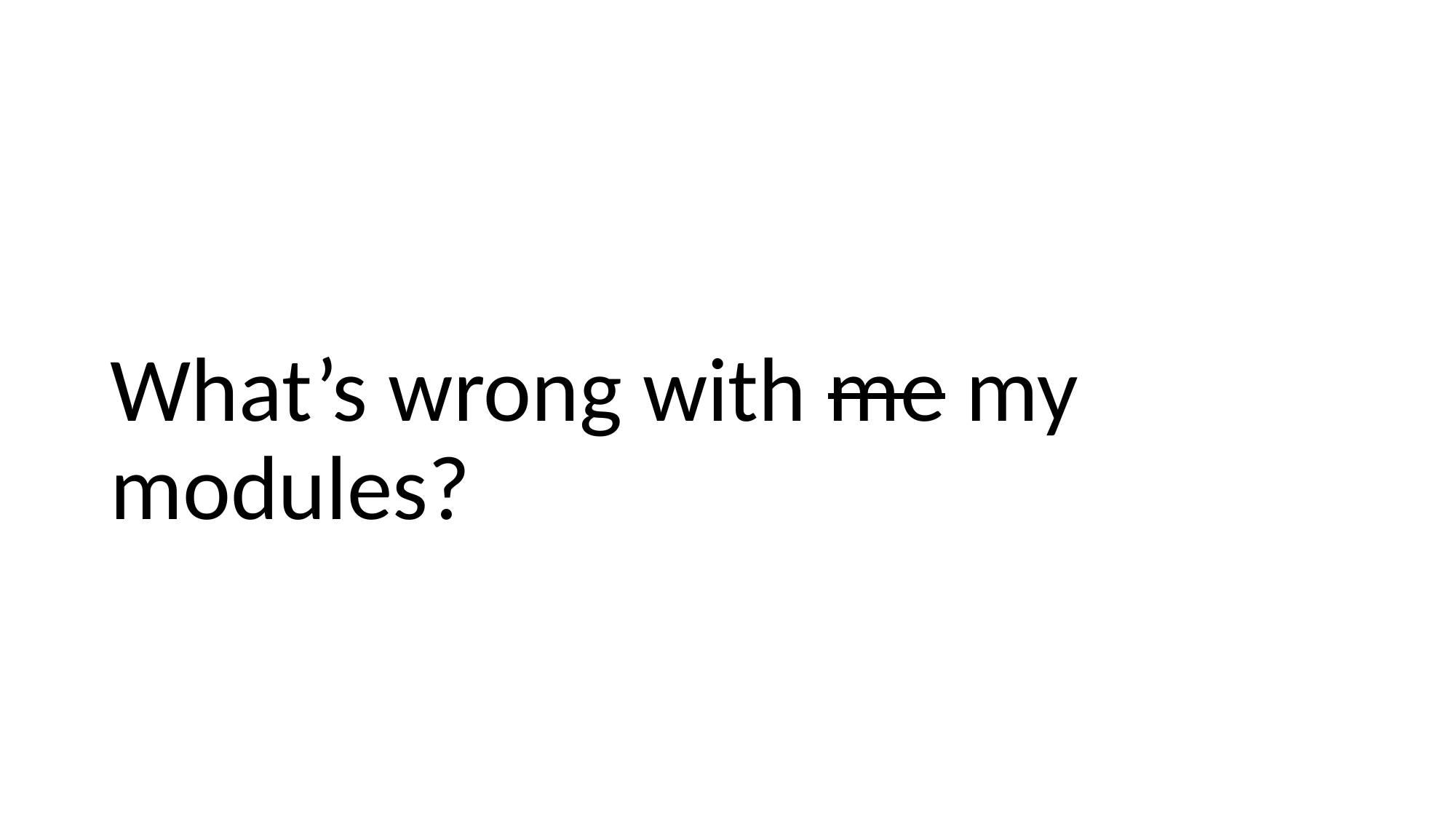

# What’s wrong with me my modules?